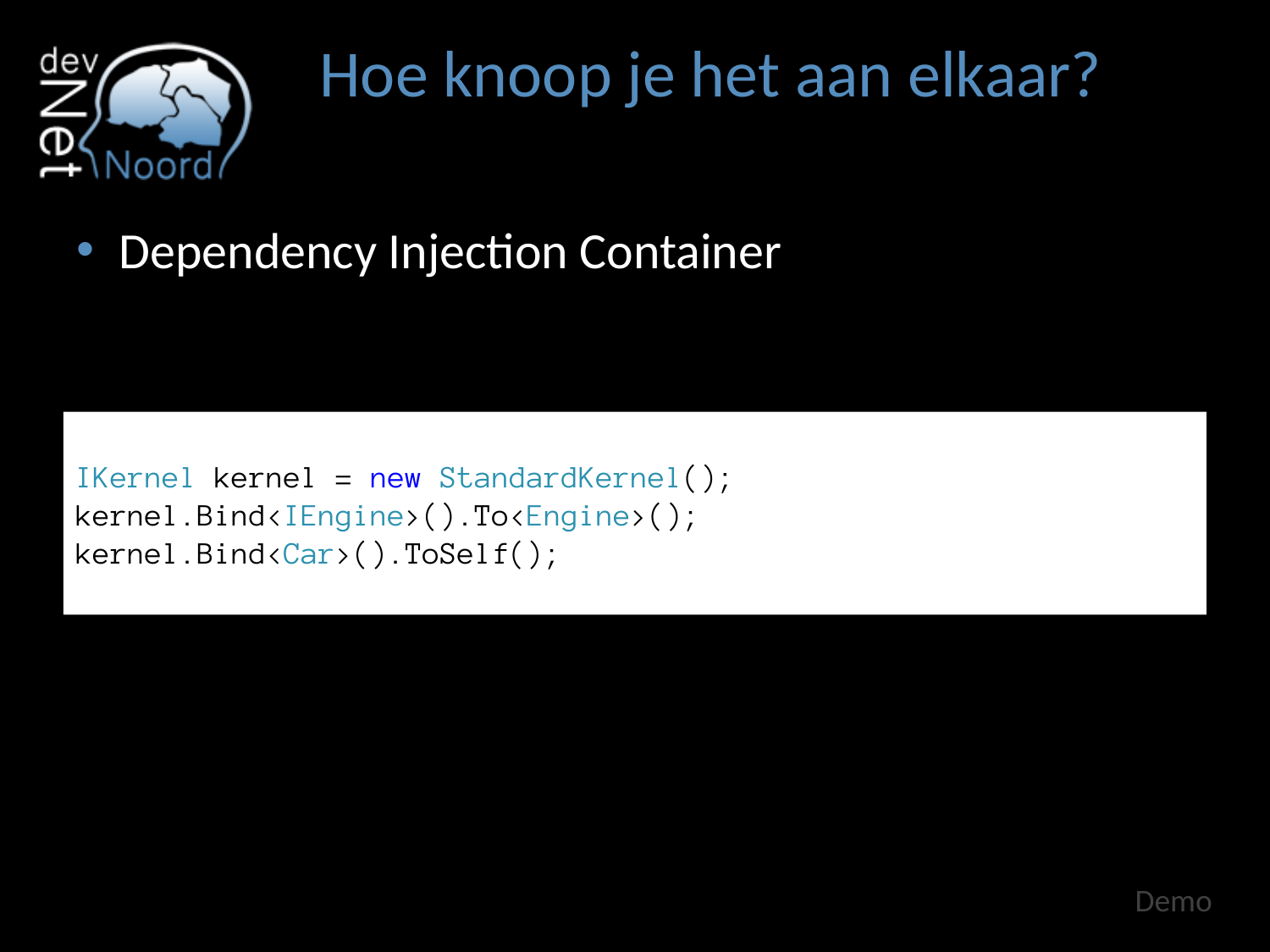

# Hoe knoop je het aan elkaar?
Dependency Injection Container

IKernel kernel = new StandardKernel();
kernel.Bind<IEngine>().To<Engine>();
kernel.Bind<Car>().ToSelf();

Demo